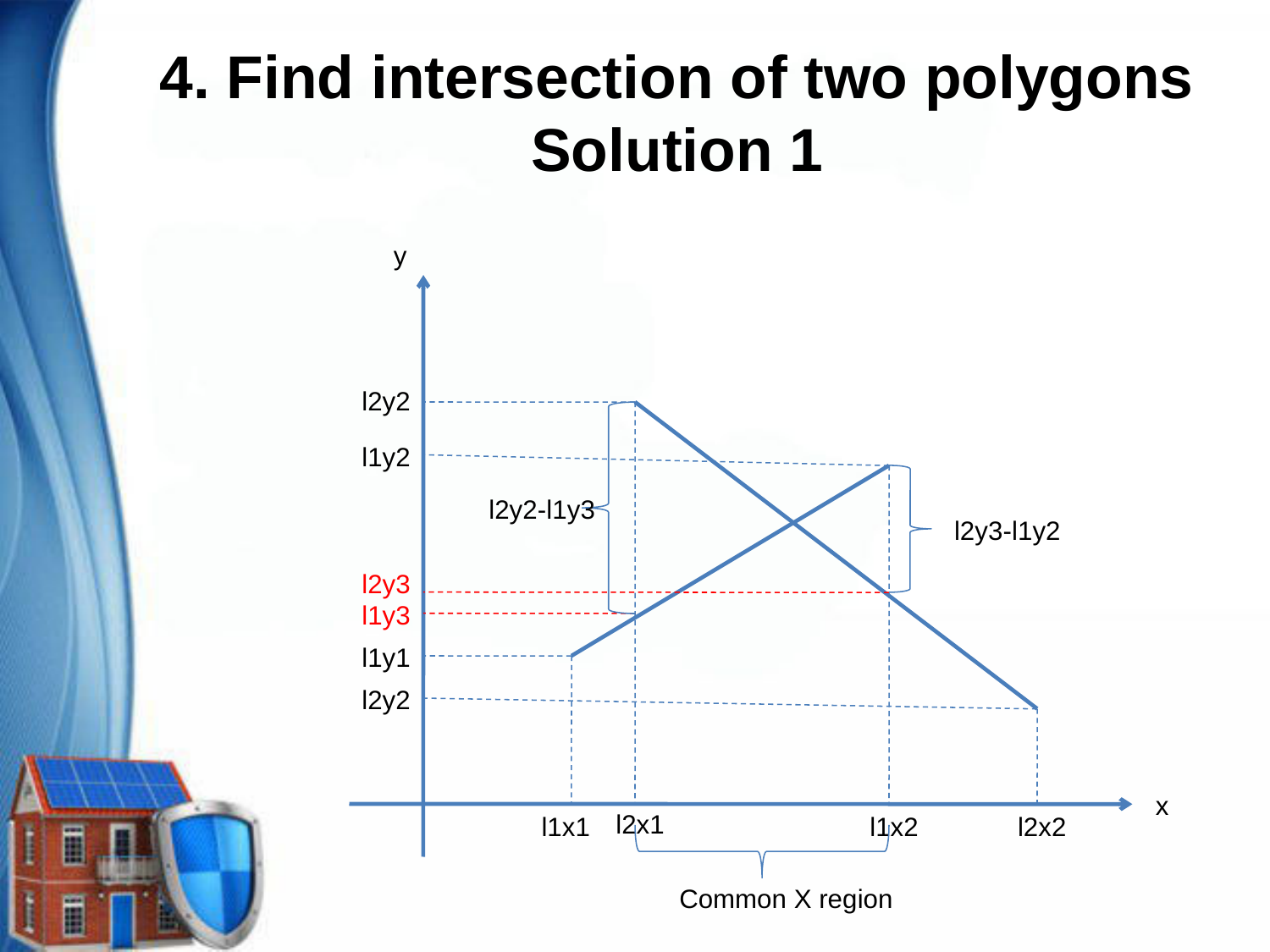

# 4. Find intersection of two polygons Solution 1
y
l2y2

l1y2

l2y2-l1y3
l2y3-l1y2
l2y3
l1y3
l1y1
l2y2

x
l2x1
l1x1
l1x2
l2x2
Common X region